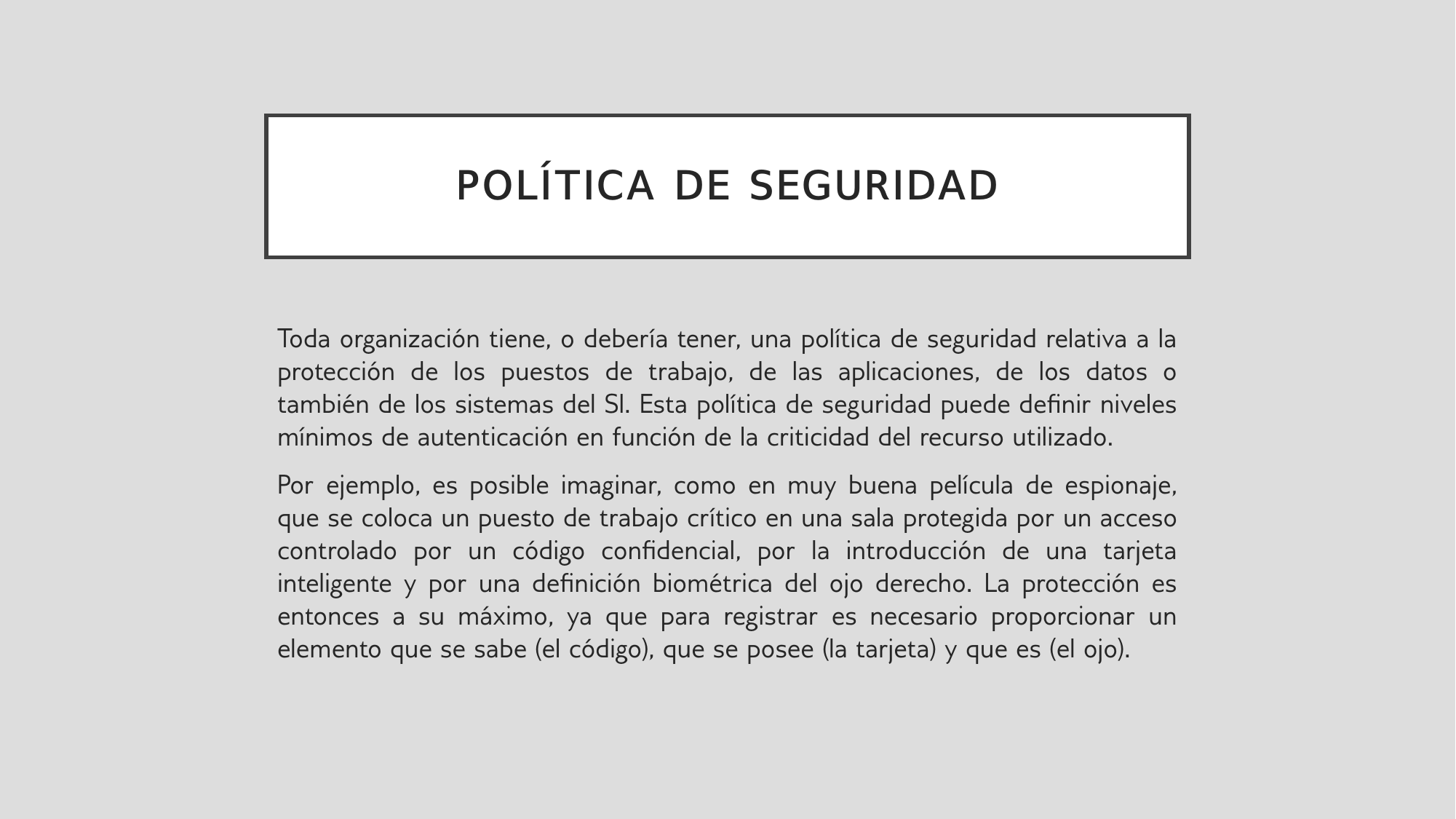

# Política de seguridad
Toda organización tiene, o debería tener, una política de seguridad relativa a la protección de los puestos de trabajo, de las aplicaciones, de los datos o también de los sistemas del SI. Esta política de seguridad puede definir niveles mínimos de autenticación en función de la criticidad del recurso utilizado.
Por ejemplo, es posible imaginar, como en muy buena película de espionaje, que se coloca un puesto de trabajo crítico en una sala protegida por un acceso controlado por un código confidencial, por la introducción de una tarjeta inteligente y por una definición biométrica del ojo derecho. La protección es entonces a su máximo, ya que para registrar es necesario proporcionar un elemento que se sabe (el código), que se posee (la tarjeta) y que es (el ojo).